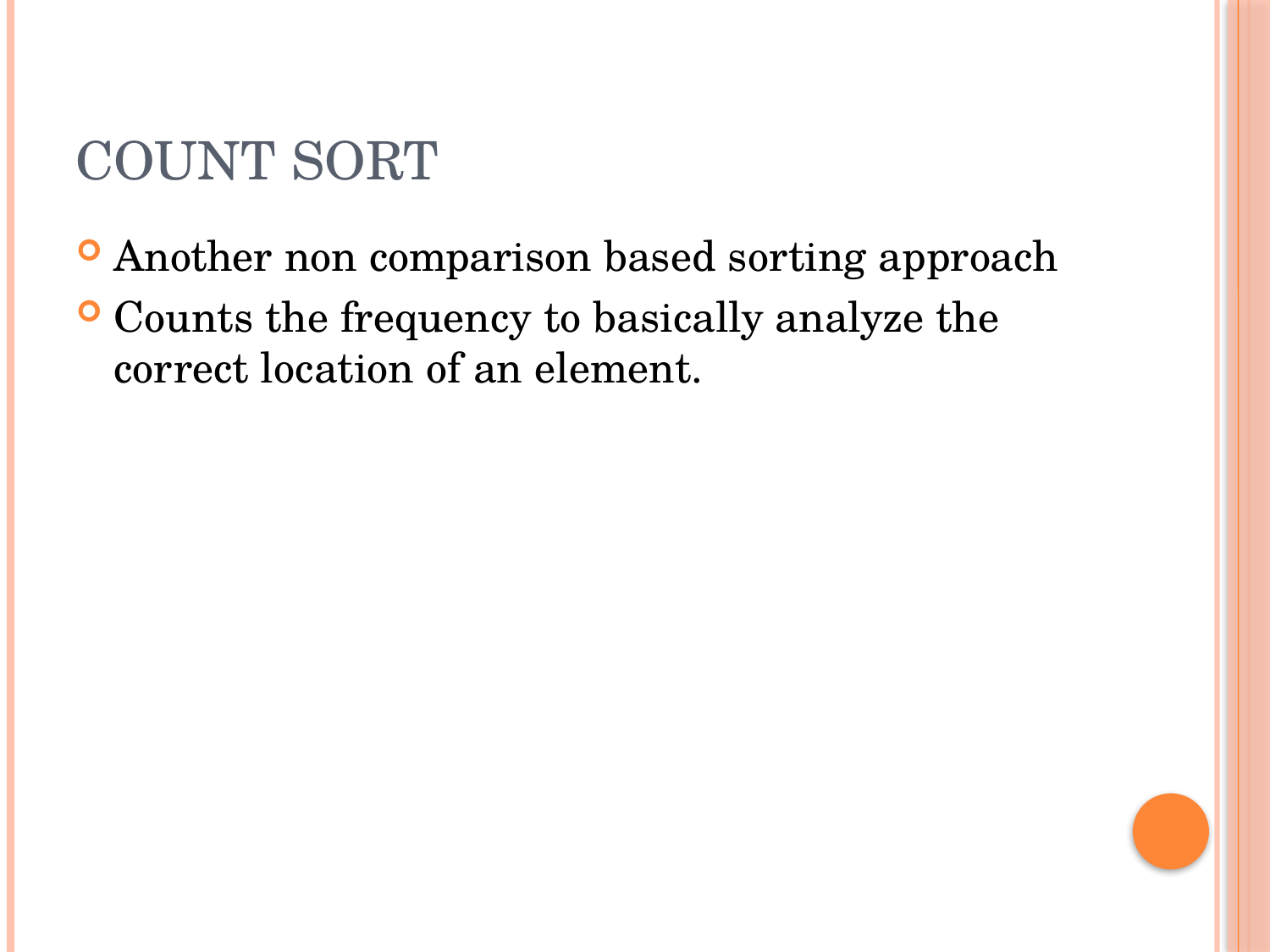

# Count sort
Another non comparison based sorting approach
Counts the frequency to basically analyze the correct location of an element.